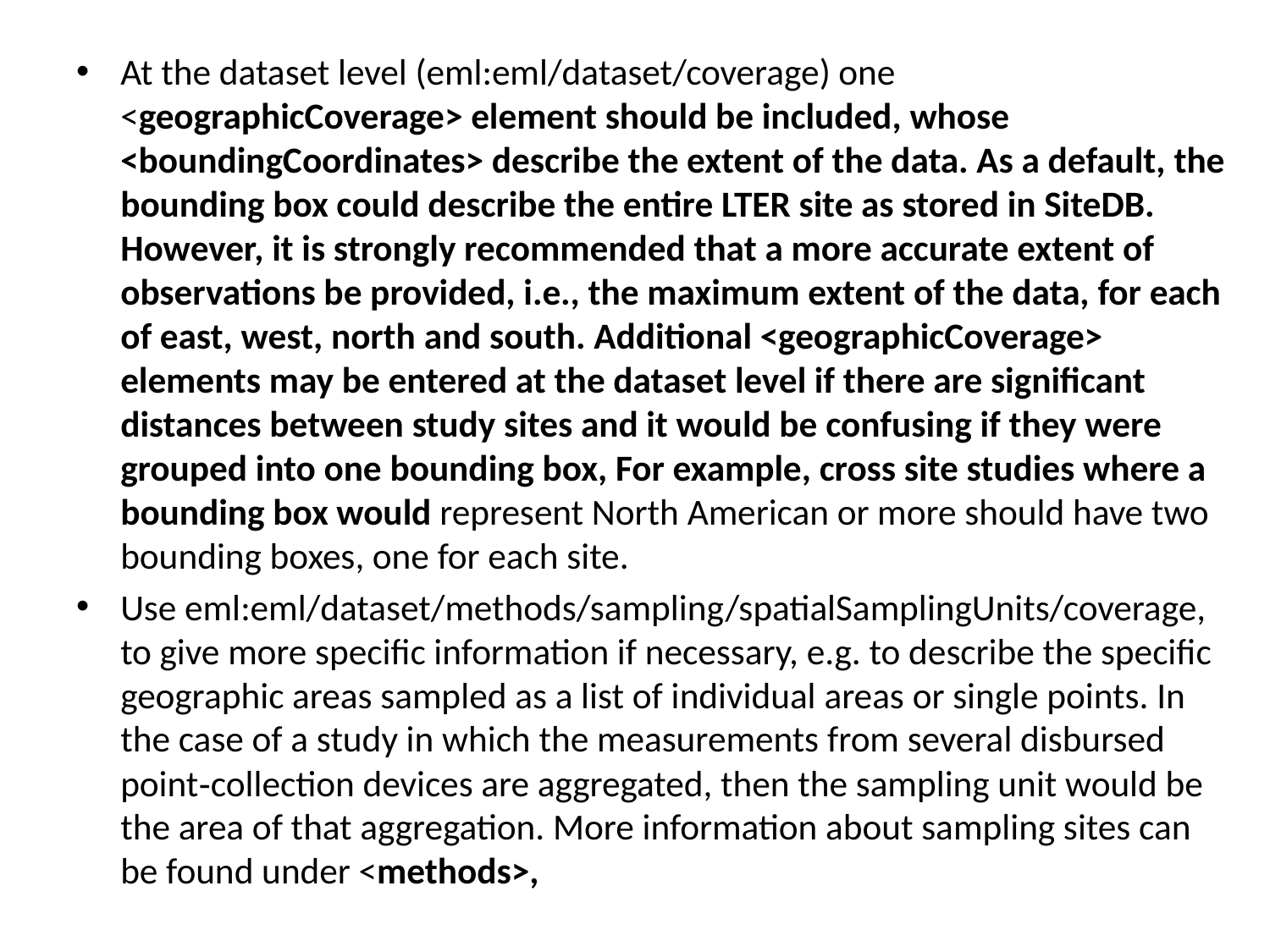

At the dataset level (eml:eml/dataset/coverage) one <geographicCoverage> element should be included, whose <boundingCoordinates> describe the extent of the data. As a default, the bounding box could describe the entire LTER site as stored in SiteDB. However, it is strongly recommended that a more accurate extent of observations be provided, i.e., the maximum extent of the data, for each of east, west, north and south. Additional <geographicCoverage> elements may be entered at the dataset level if there are significant distances between study sites and it would be confusing if they were grouped into one bounding box, For example, cross site studies where a bounding box would represent North American or more should have two bounding boxes, one for each site.
Use eml:eml/dataset/methods/sampling/spatialSamplingUnits/coverage, to give more specific information if necessary, e.g. to describe the specific geographic areas sampled as a list of individual areas or single points. In the case of a study in which the measurements from several disbursed point‐collection devices are aggregated, then the sampling unit would be the area of that aggregation. More information about sampling sites can be found under <methods>,